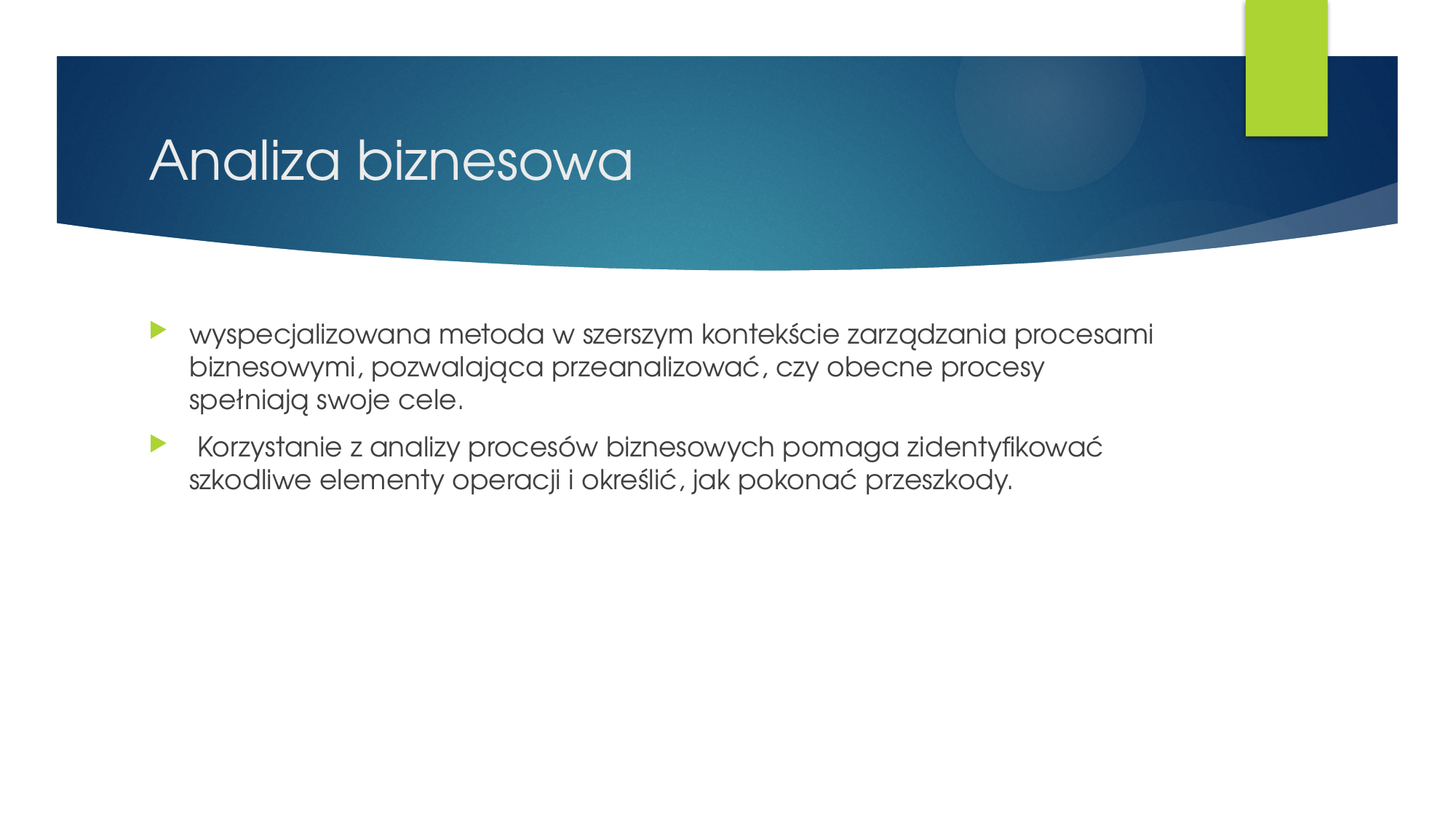

# Analiza biznesowa
wyspecjalizowana metoda w szerszym kontekście zarządzania procesami biznesowymi, pozwalająca przeanalizować, czy obecne procesy spełniają swoje cele.
 Korzystanie z analizy procesów biznesowych pomaga zidentyfikować szkodliwe elementy operacji i określić, jak pokonać przeszkody.